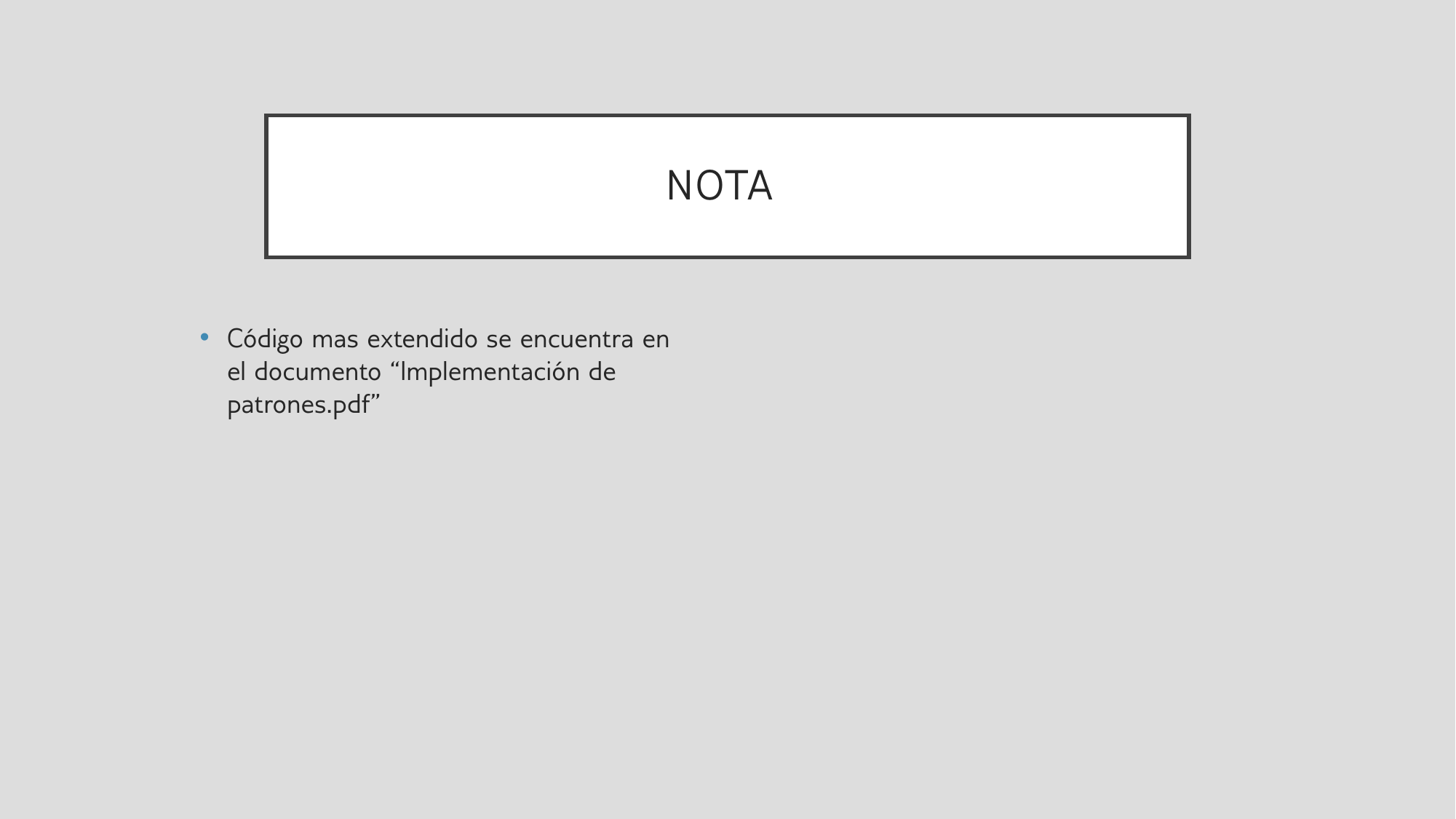

# nota
Código mas extendido se encuentra en el documento “Implementación de patrones.pdf”